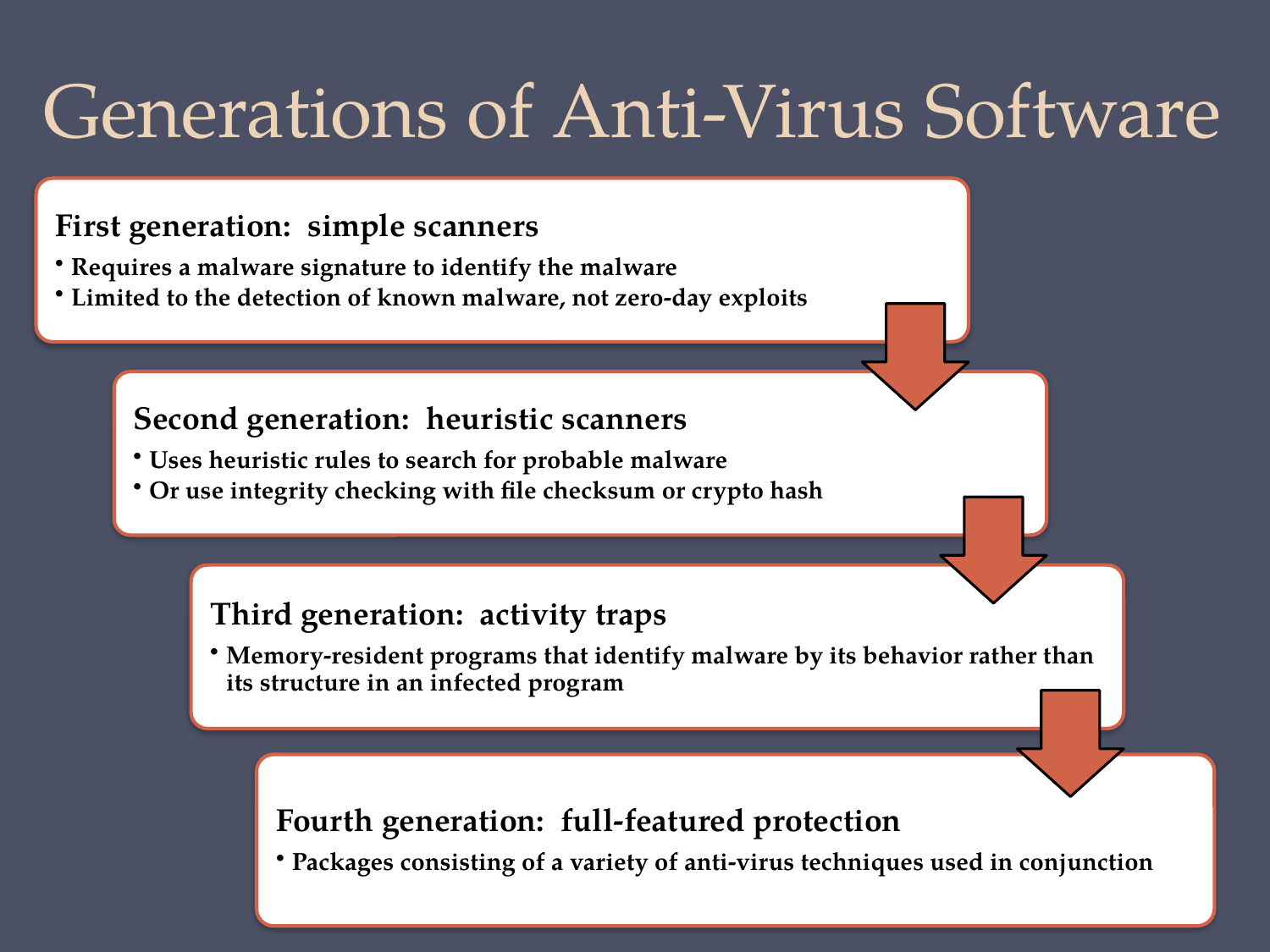

Generations of Anti-Virus Software
First generation:  simple scanners
Requires a malware signature to identify the malware
Limited to the detection of known malware, not zero-day exploits
Second generation:  heuristic scanners
Uses heuristic rules to search for probable malware
Or use integrity checking with file checksum or crypto hash
Third generation:  activity traps
Memory-resident programs that identify malware by its behavior rather than its structure in an infected program
Fourth generation:  full-featured protection
Packages consisting of a variety of anti-virus techniques used in conjunction

41